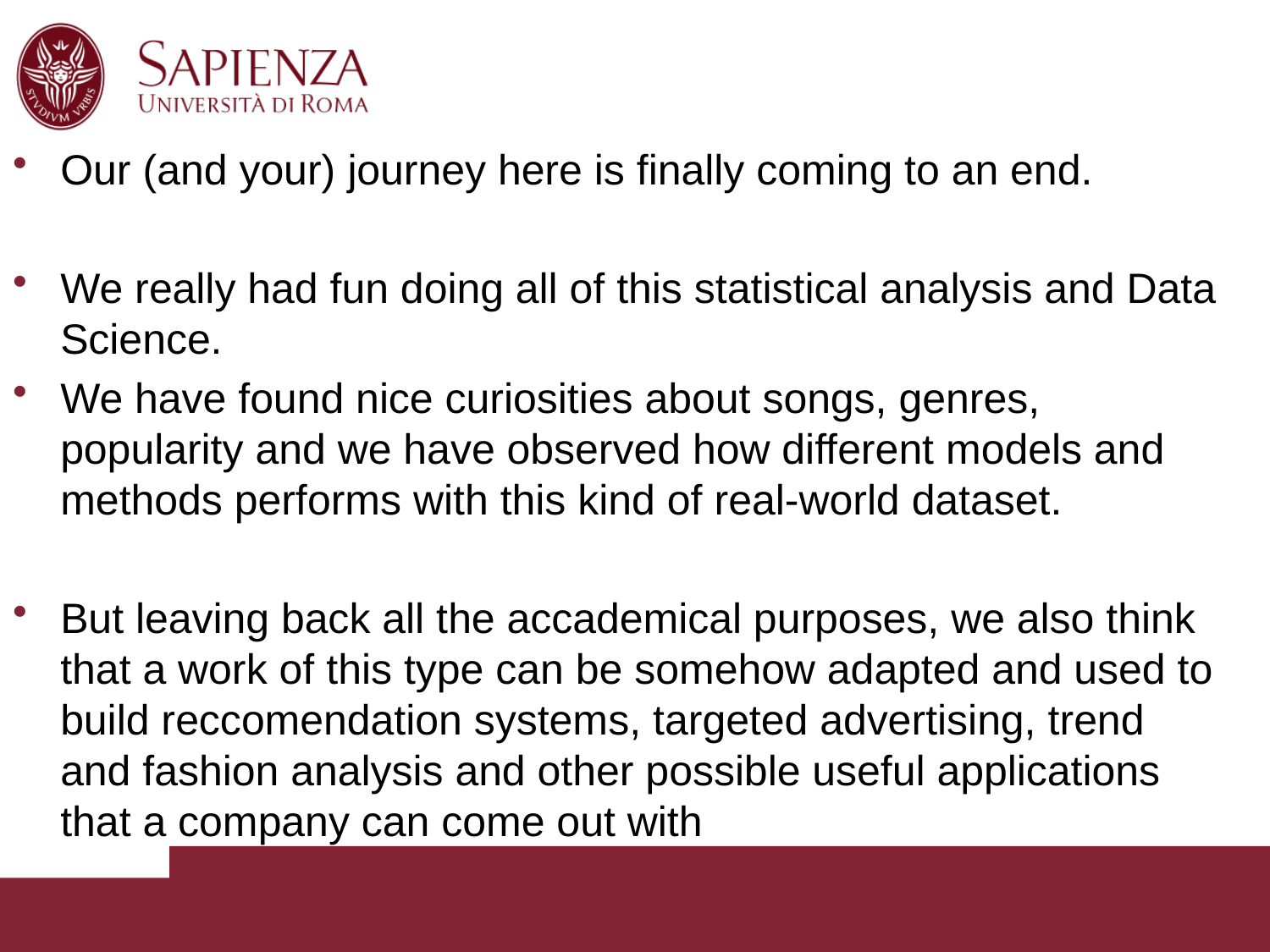

Our (and your) journey here is finally coming to an end.

We really had fun doing all of this statistical analysis and Data Science.
We have found nice curiosities about songs, genres, popularity and we have observed how different models and methods performs with this kind of real-world dataset.

But leaving back all the accademical purposes, we also think that a work of this type can be somehow adapted and used to build reccomendation systems, targeted advertising, trend and fashion analysis and other possible useful applications that a company can come out with